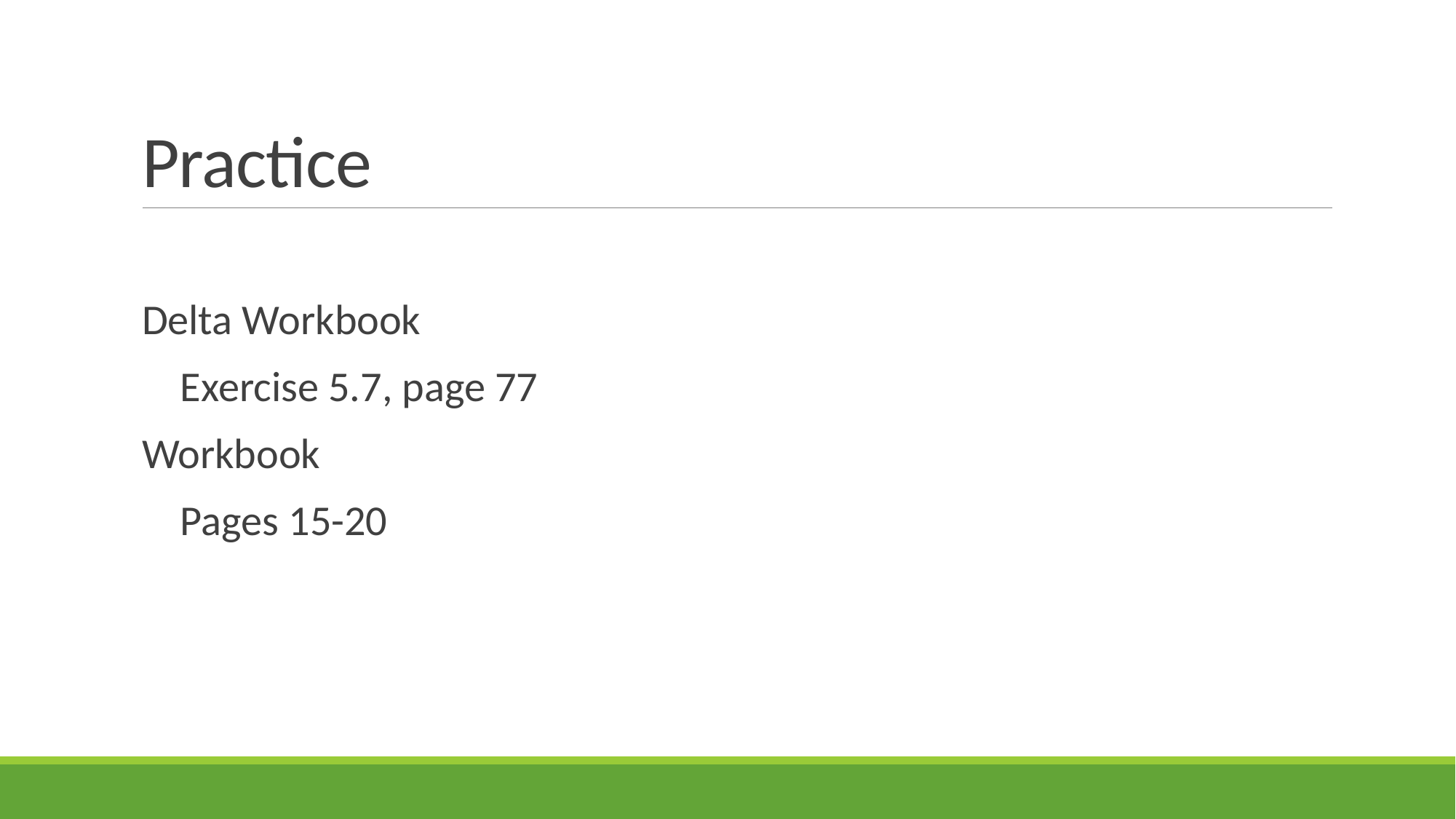

# Practice

Delta Workbook
    Exercise 5.7, page 77
Workbook
    Pages 15-20